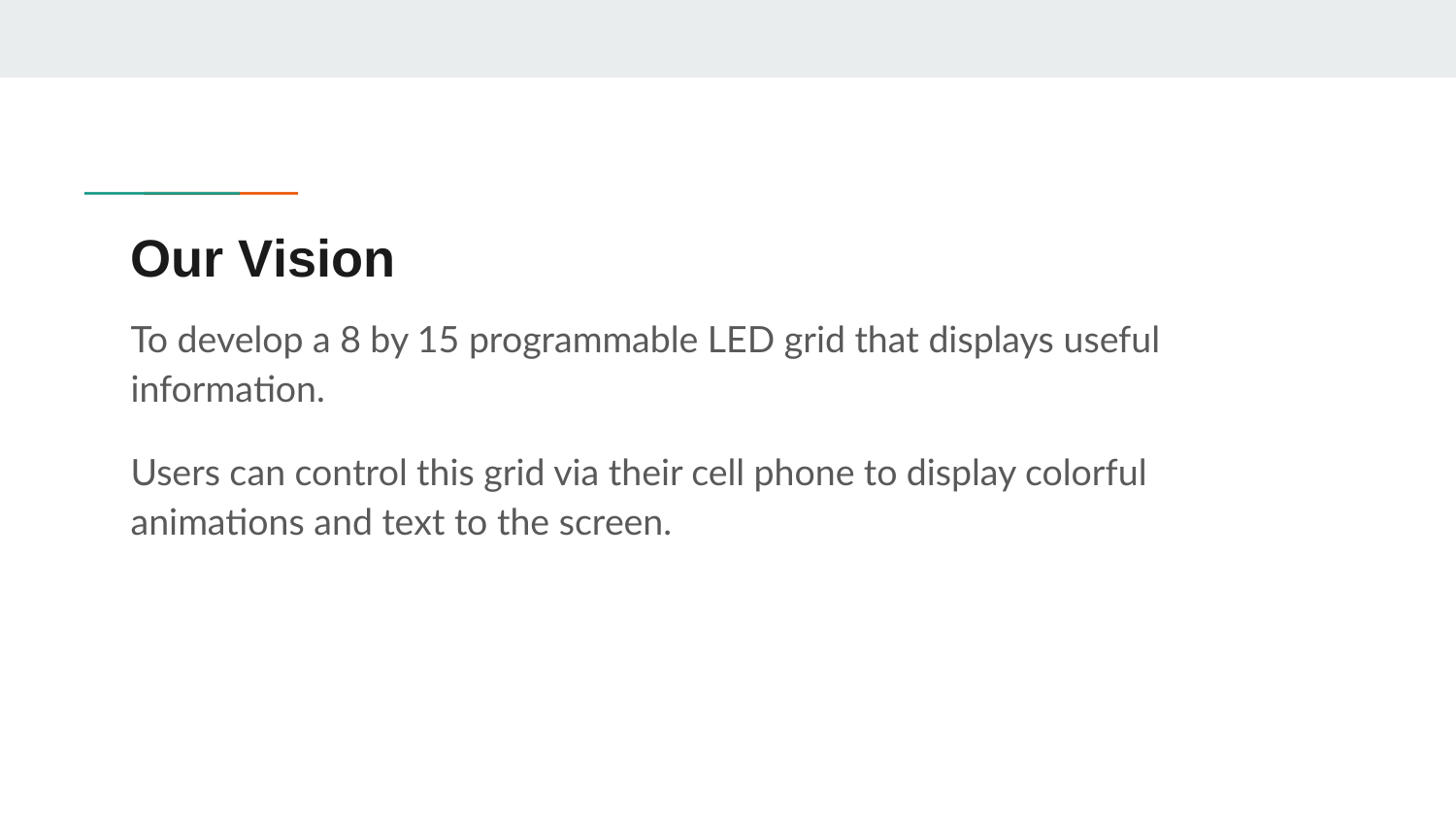

# Our Vision
To develop a 8 by 15 programmable LED grid that displays useful information.
Users can control this grid via their cell phone to display colorful animations and text to the screen.